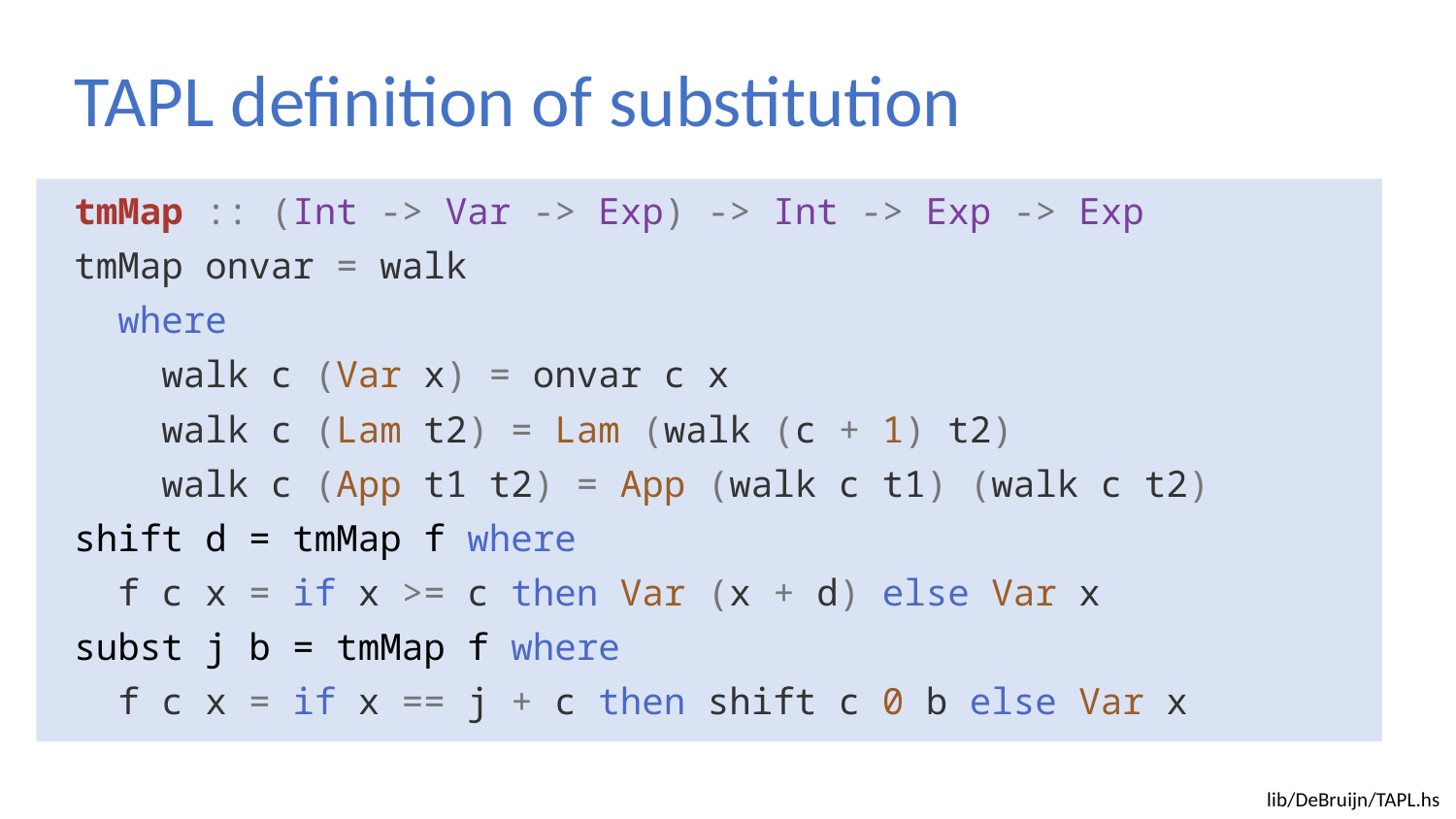

# TAPL definition of substitution

tmMap :: (Int -> Var -> Exp) -> Int -> Exp -> Exp
tmMap onvar = walk
  where
    walk c (Var x) = onvar c x
    walk c (Lam t2) = Lam (walk (c + 1) t2)
    walk c (App t1 t2) = App (walk c t1) (walk c t2)
shift d = tmMap f where
  f c x = if x >= c then Var (x + d) else Var x
subst j b = tmMap f where
  f c x = if x == j + c then shift c 0 b else Var x

lib/DeBruijn/TAPL.hs